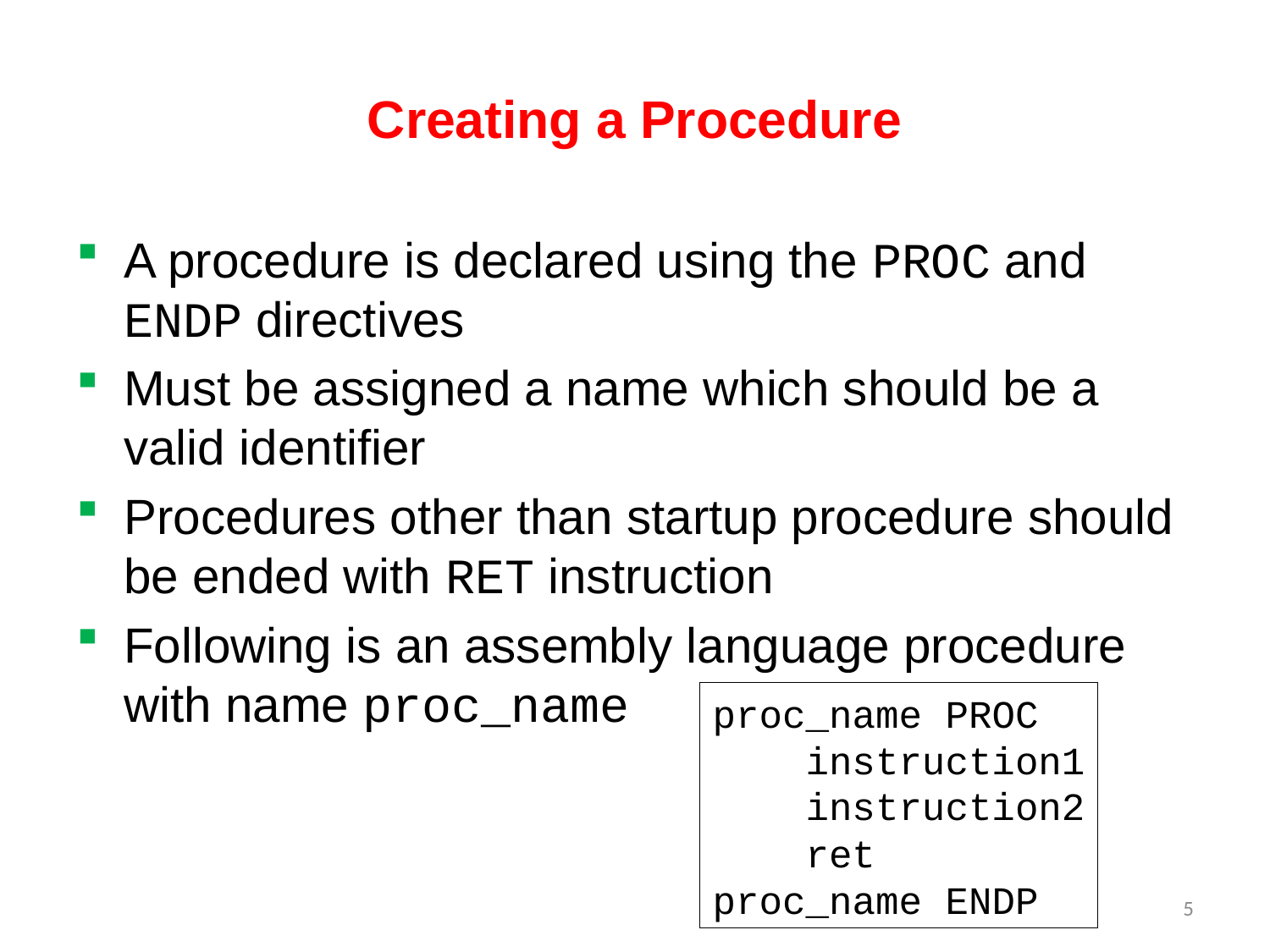

# Creating a Procedure
A procedure is declared using the PROC and ENDP directives
Must be assigned a name which should be a valid identifier
Procedures other than startup procedure should be ended with RET instruction
Following is an assembly language procedure with name proc_name
proc_name PROC
    instruction1
    instruction2
    ret
proc_name ENDP
5